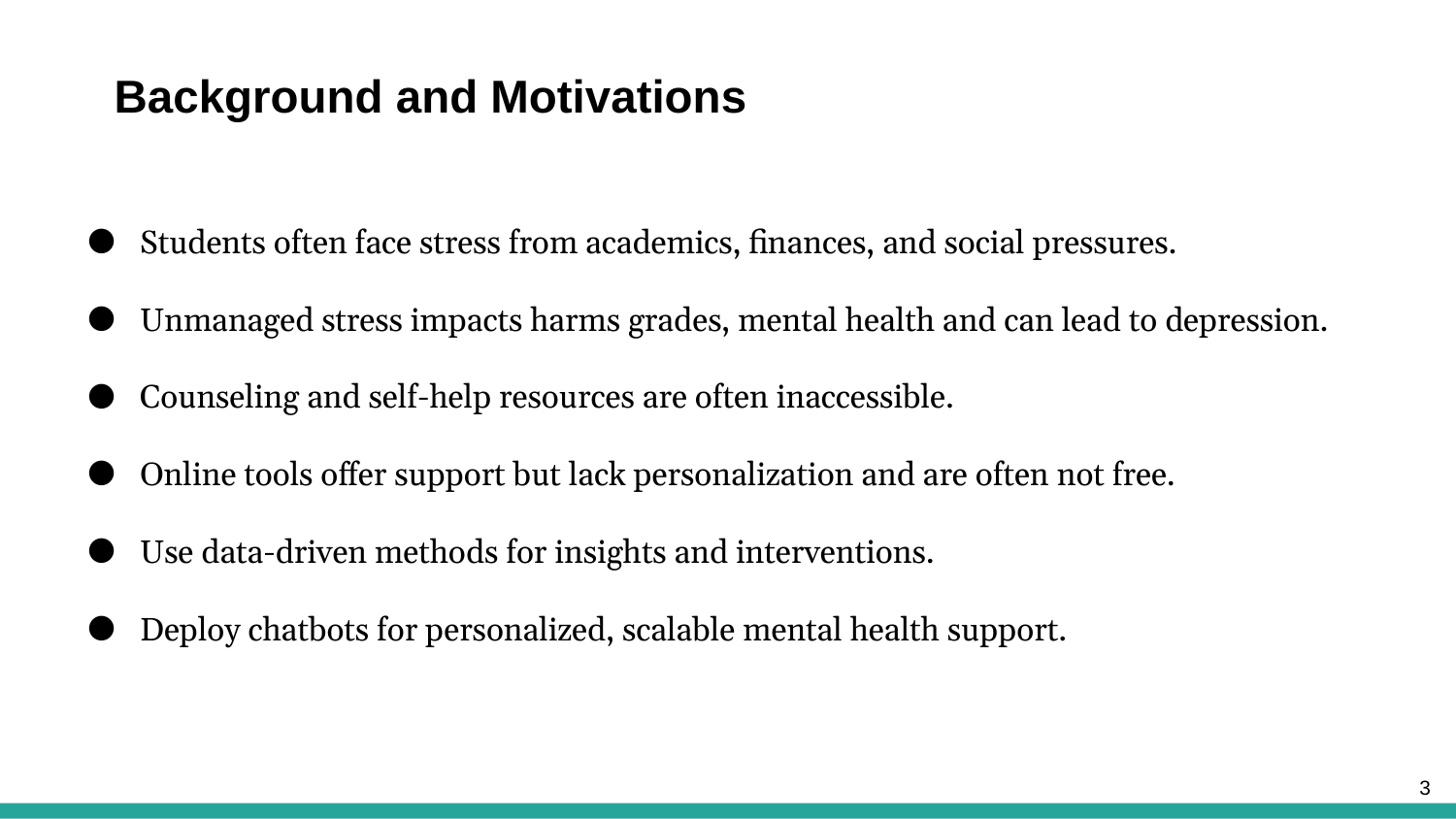

# Background and Motivations

Students often face stress from academics, finances, and social pressures.
Unmanaged stress impacts harms grades, mental health and can lead to depression.
Counseling and self-help resources are often inaccessible.
Online tools offer support but lack personalization and are often not free.
Use data-driven methods for insights and interventions.
Deploy chatbots for personalized, scalable mental health support.

3